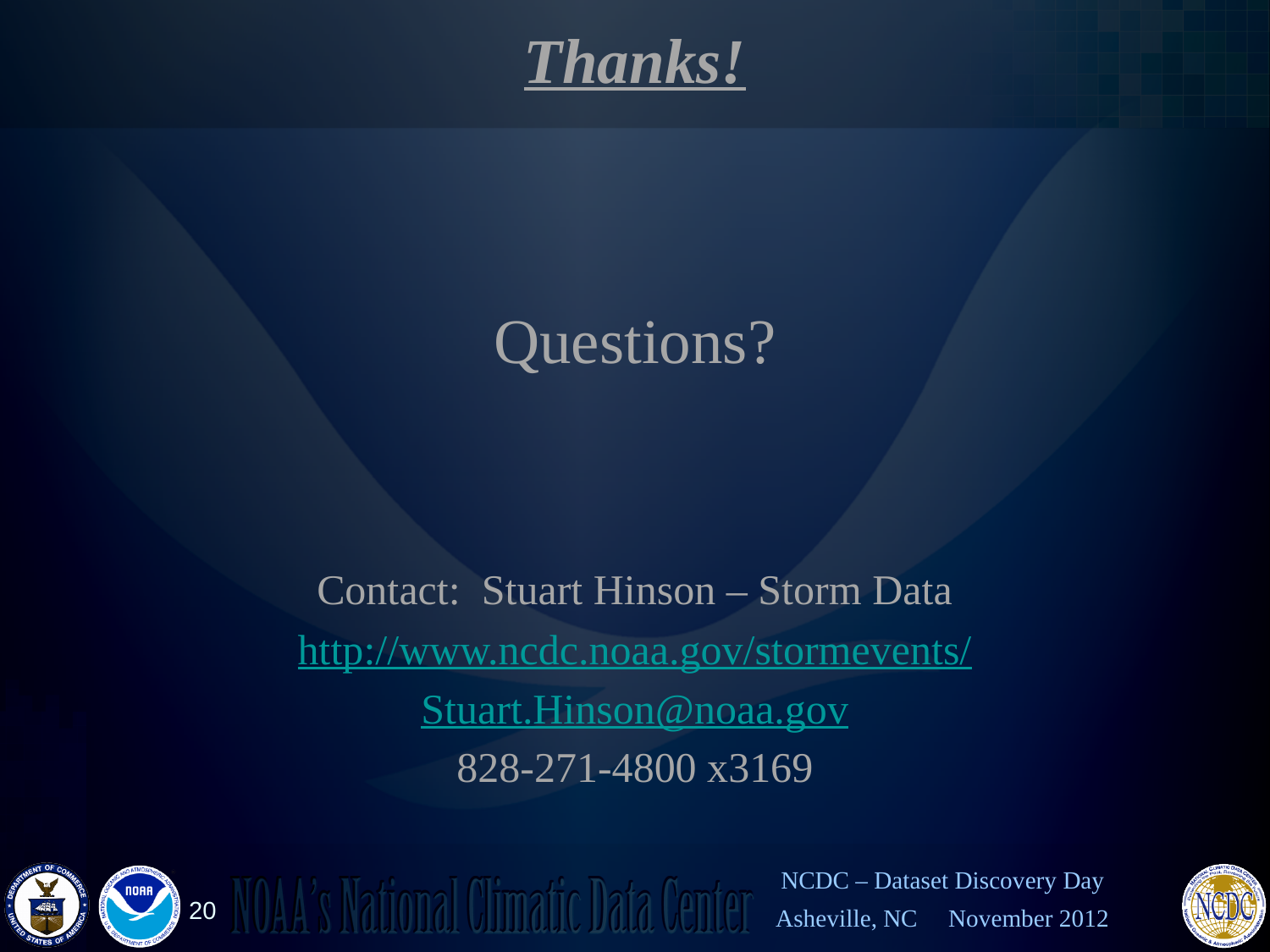

# Thanks!

Questions?

Contact:  Stuart Hinson – Storm Data
http://www.ncdc.noaa.gov/stormevents/
Stuart.Hinson@noaa.gov
828-271-4800 x3169